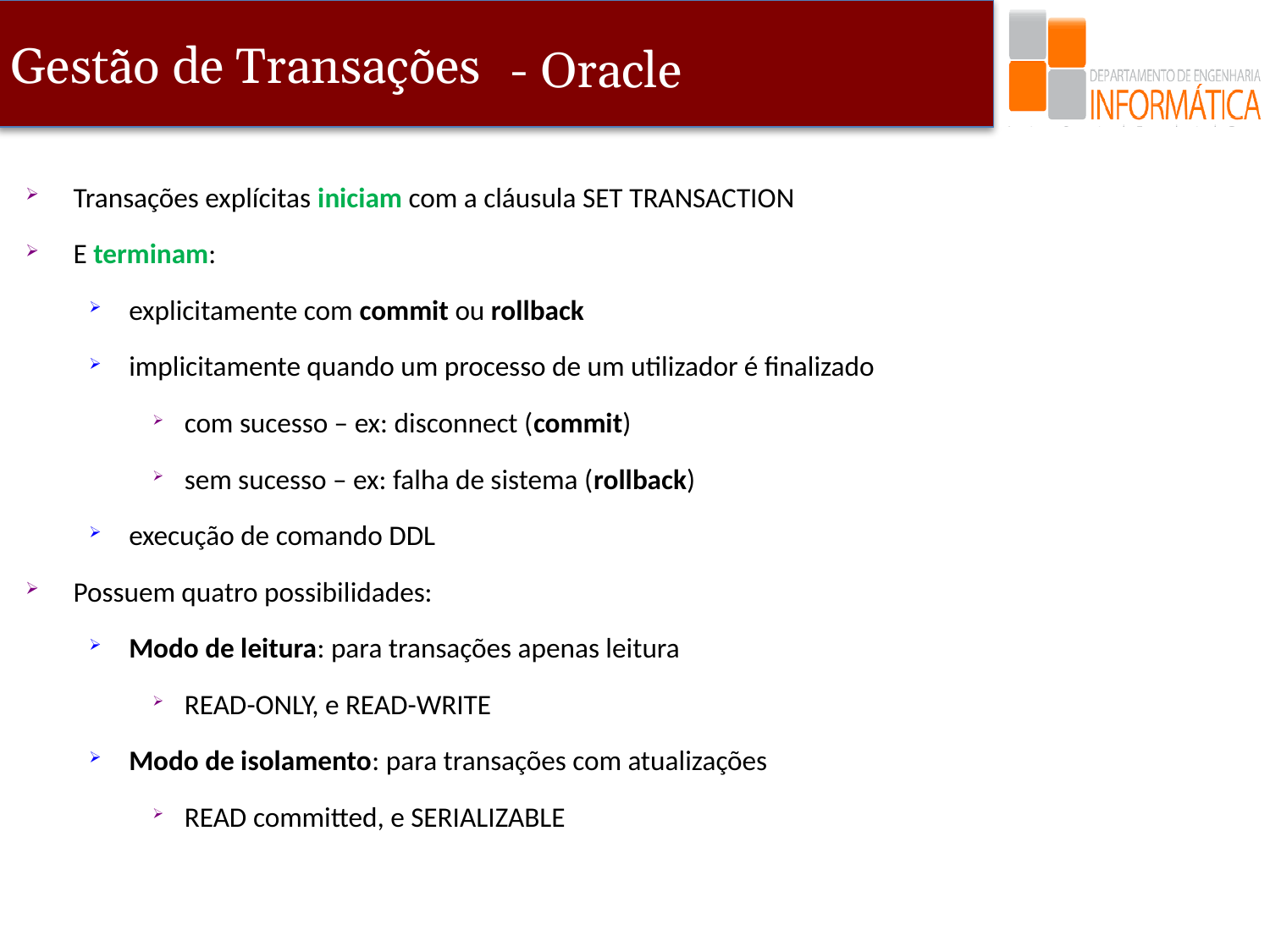

- Oracle
Transações explícitas iniciam com a cláusula SET TRANSACTION
E terminam:
explicitamente com commit ou rollback
implicitamente quando um processo de um utilizador é finalizado
com sucesso – ex: disconnect (commit)
sem sucesso – ex: falha de sistema (rollback)
execução de comando DDL
Possuem quatro possibilidades:
Modo de leitura: para transações apenas leitura
READ-ONLY, e READ-WRITE
Modo de isolamento: para transações com atualizações
READ committed, e SERIALIZABLE